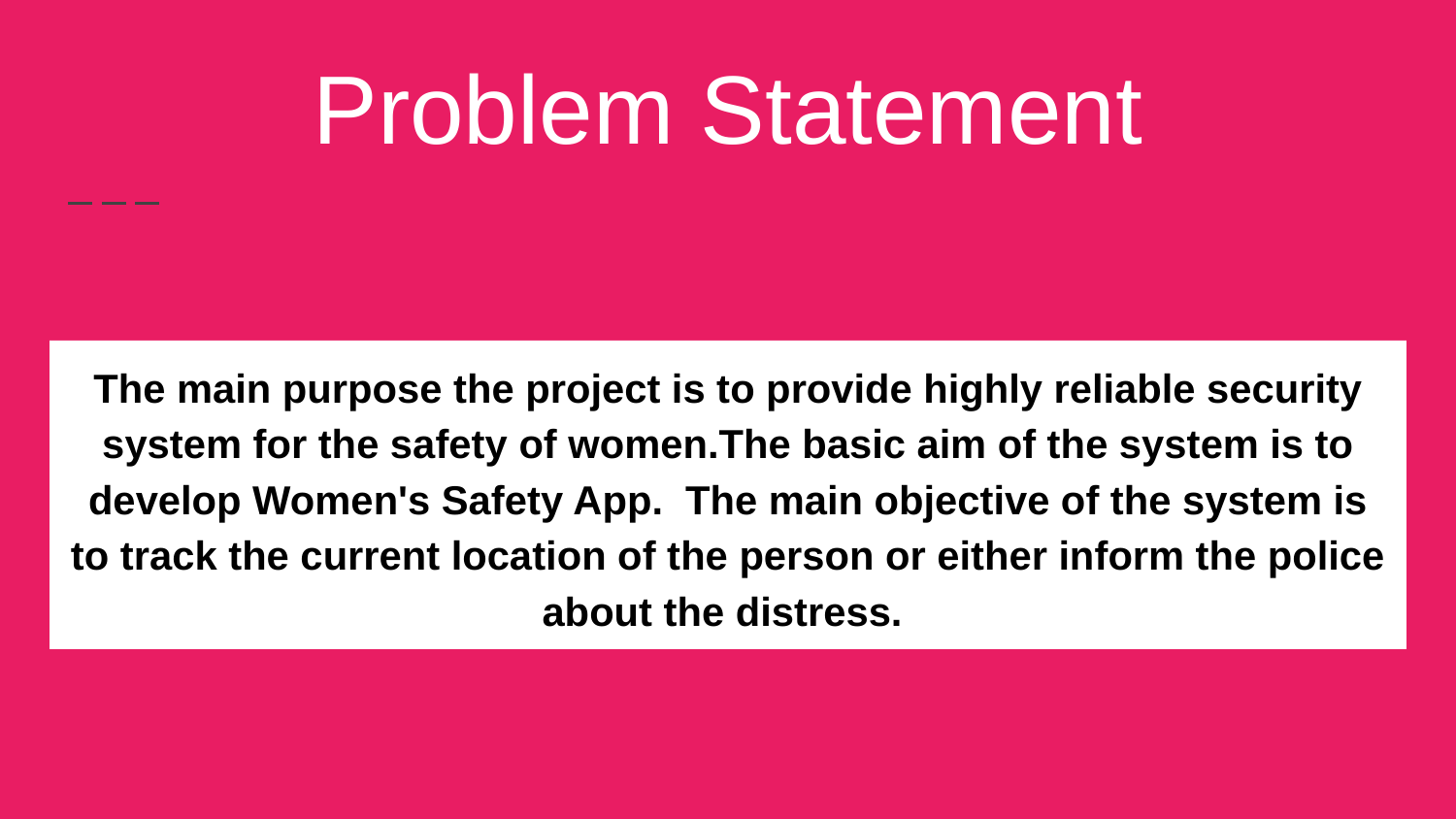

# Problem Statement
The main purpose the project is to provide highly reliable security system for the safety of women.The basic aim of the system is to develop Women's Safety App.  The main objective of the system is to track the current location of the person or either inform the police about the distress.